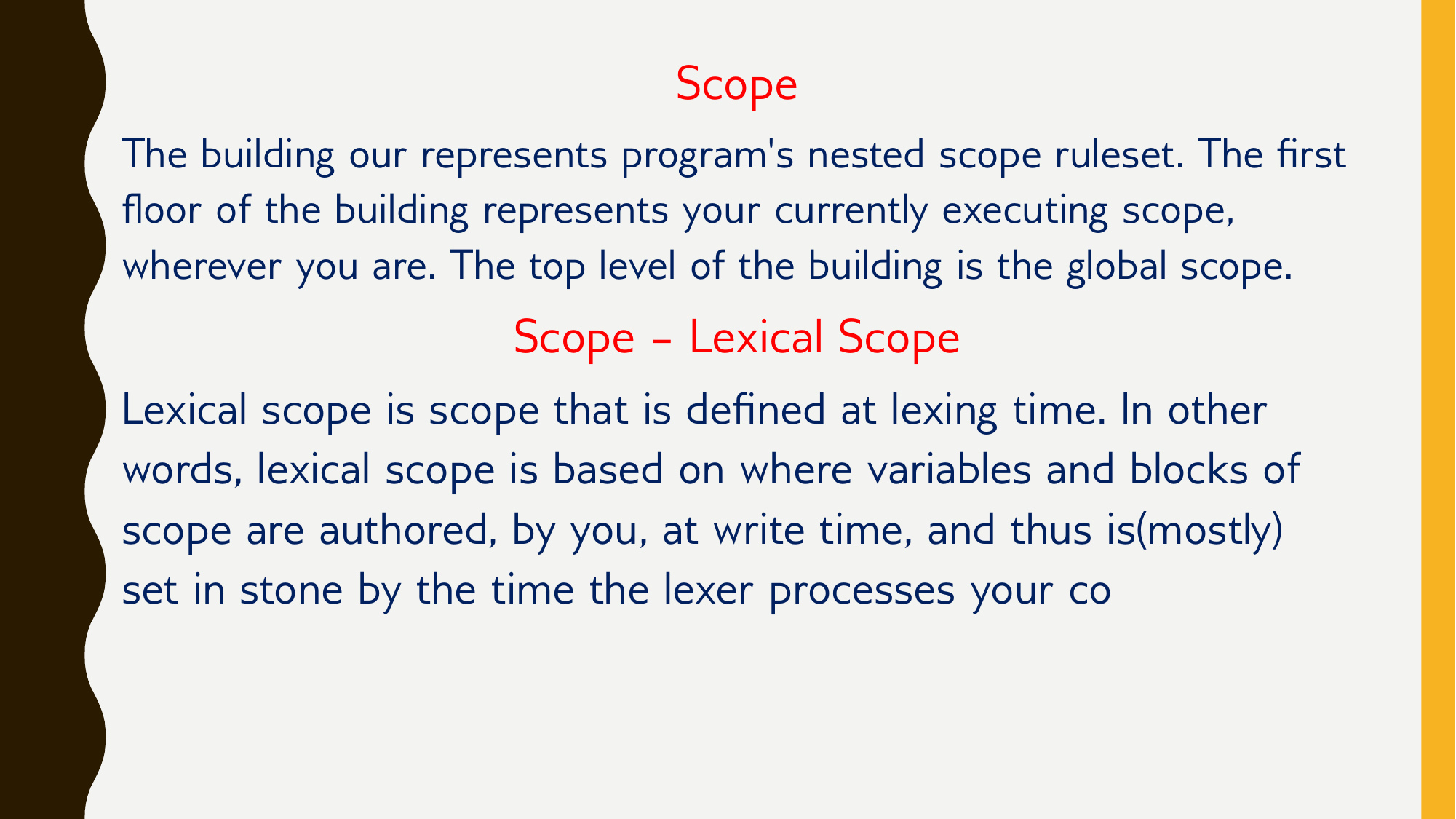

Scope
The building our represents program's nested scope ruleset. The first floor of the building represents your currently executing scope, wherever you are. The top level of the building is the global scope.
Scope – Lexical Scope
Lexical scope is scope that is defined at lexing time. In other words, lexical scope is based on where variables and blocks of scope are authored, by you, at write time, and thus is(mostly) set in stone by the time the lexer processes your co